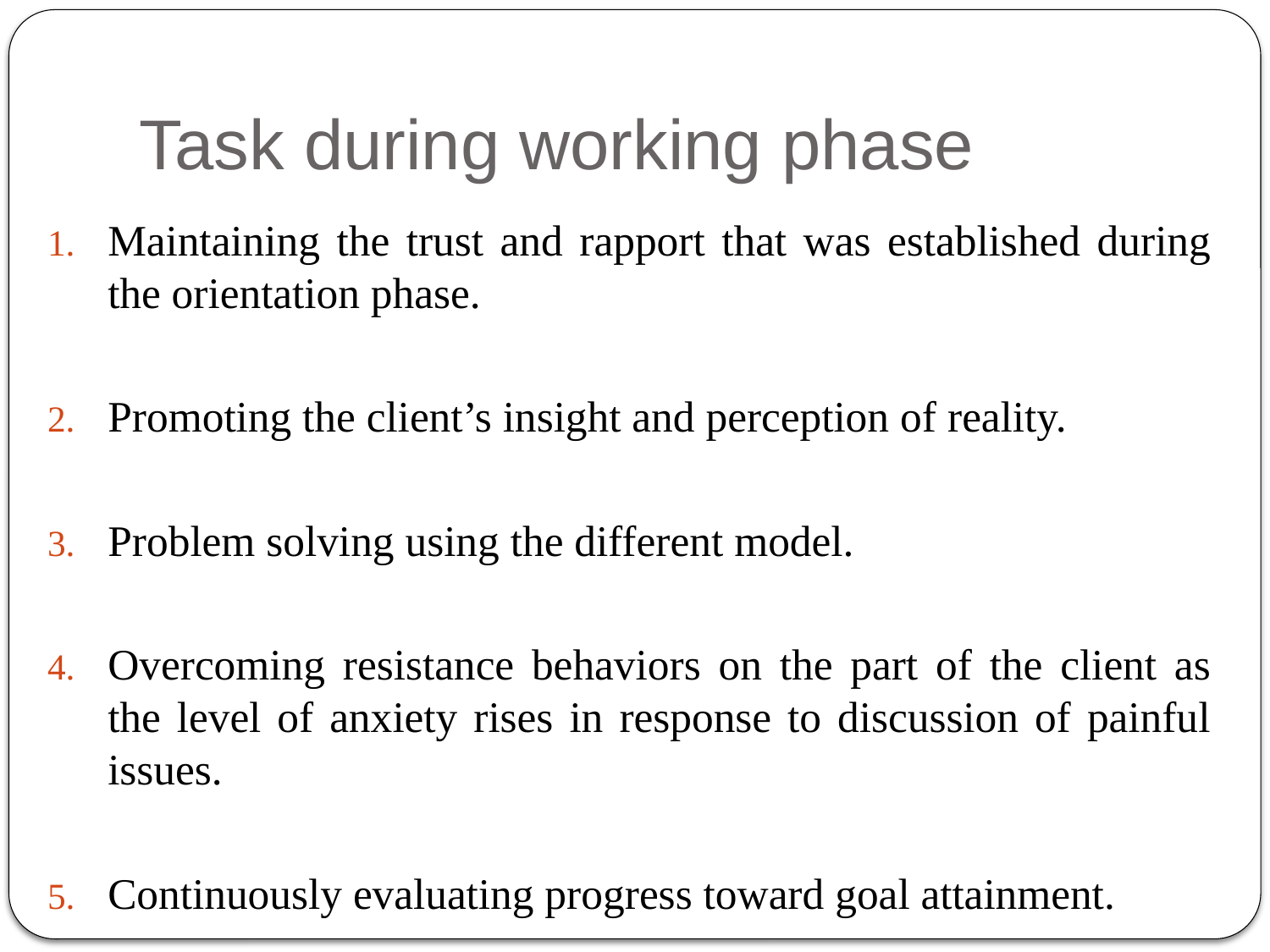

# Task during working phase
Maintaining the trust and rapport that was established during the orientation phase.

Promoting the client’s insight and perception of reality.

Problem solving using the different model.

Overcoming resistance behaviors on the part of the client as the level of anxiety rises in response to discussion of painful issues.

Continuously evaluating progress toward goal attainment.